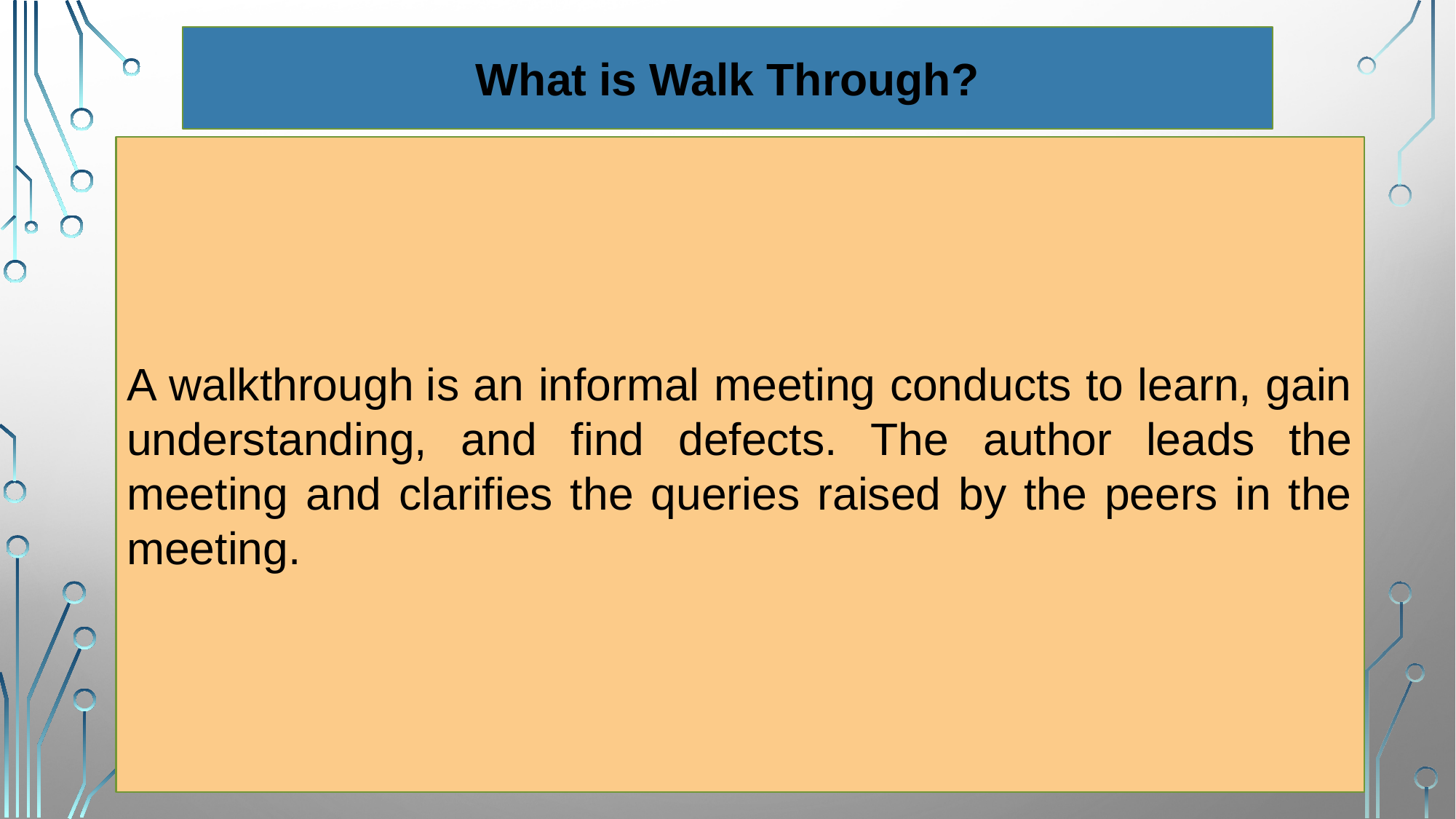

What is Walk Through?
A walkthrough is an informal meeting conducts to learn, gain understanding, and find defects. The author leads the meeting and clarifies the queries raised by the peers in the meeting.